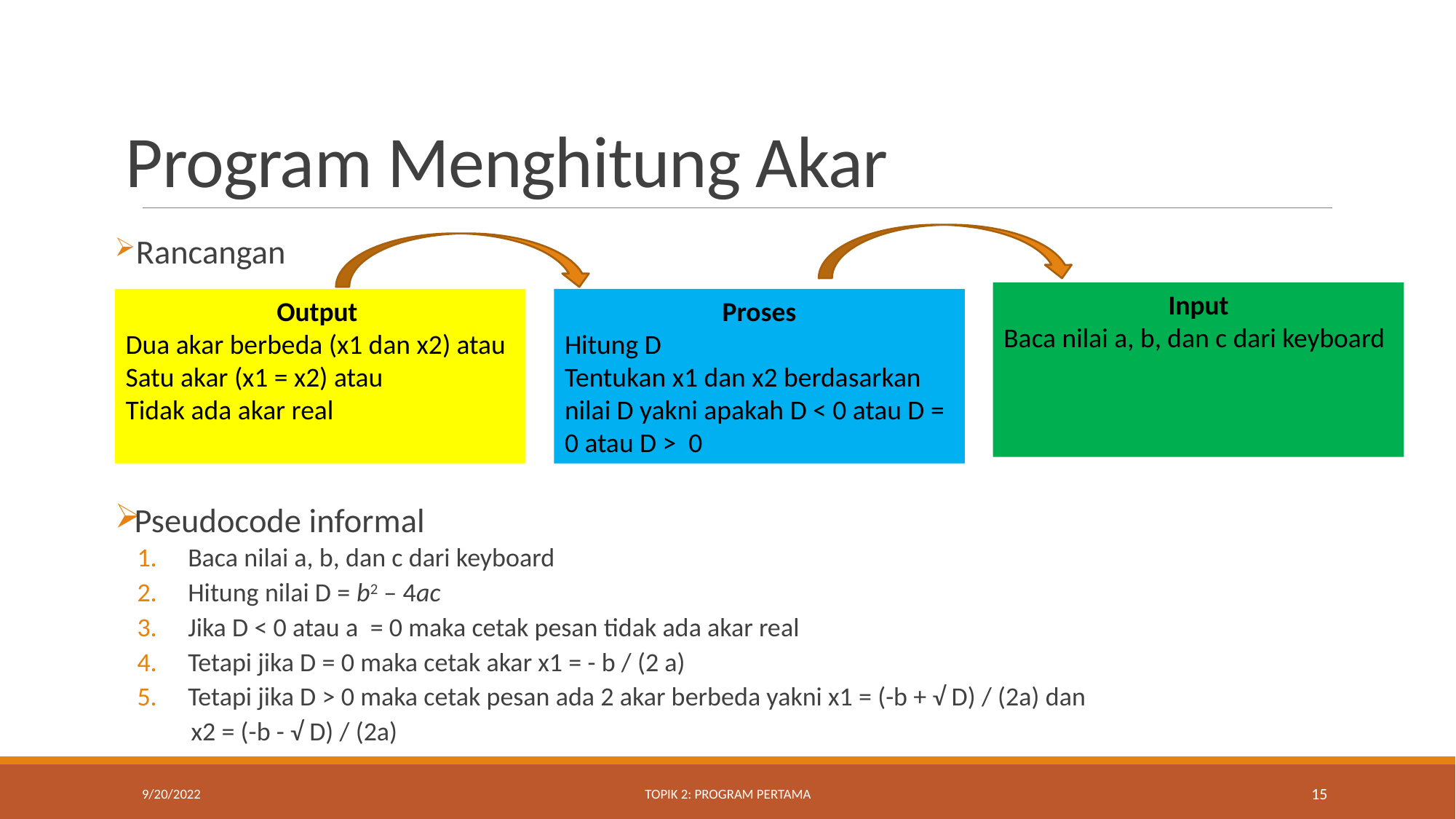

# Program Menghitung Akar

 Rancangan

Pseudocode informal
Baca nilai a, b, dan c dari keyboard
Hitung nilai D = b2 – 4ac
Jika D < 0 atau a  = 0 maka cetak pesan tidak ada akar real
Tetapi jika D = 0 maka cetak akar x1 = - b / (2 a)
Tetapi jika D > 0 maka cetak pesan ada 2 akar berbeda yakni x1 = (-b + √ D) / (2a) dan
         x2 = (-b - √ D) / (2a)

Input
Baca nilai a, b, dan c dari keyboard

Output
Dua akar berbeda (x1 dan x2) atau
Satu akar (x1 = x2) atau
Tidak ada akar real

Proses
Hitung D
Tentukan x1 dan x2 berdasarkan nilai D yakni apakah D < 0 atau D = 0 atau D >  0
9/20/2022
Topik 2: Program Pertama
15